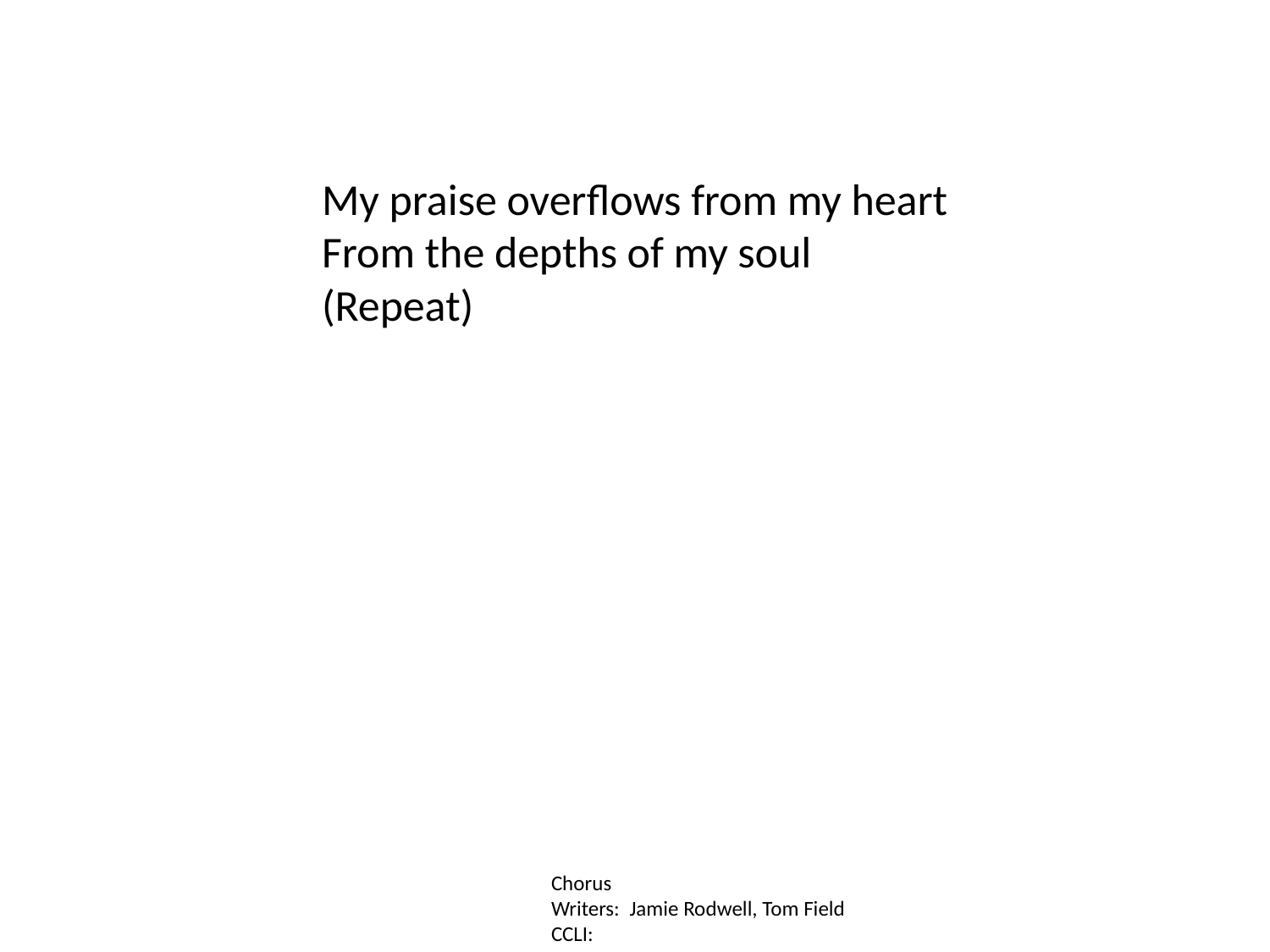

My praise overflows from my heart
From the depths of my soul
(Repeat)

Chorus
Writers:  Jamie Rodwell, Tom Field
CCLI: